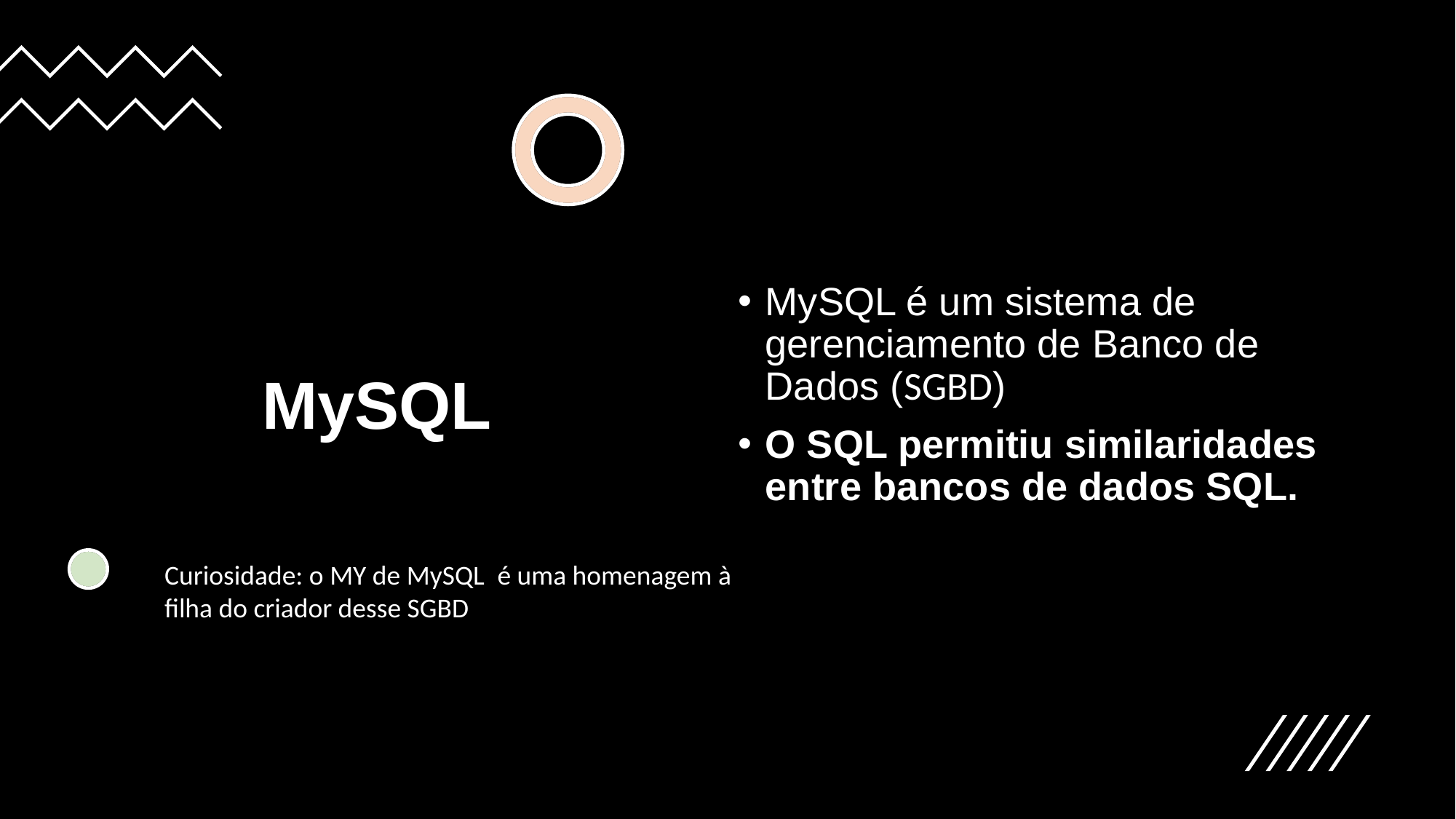

# MySQL
MySQL é um sistema de gerenciamento de Banco de Dados (SGBD)
O SQL permitiu similaridades entre bancos de dados SQL.
Clique para adicionar texto

Curiosidade: o MY de MySQL  é uma homenagem à filha do criador desse SGBD texto